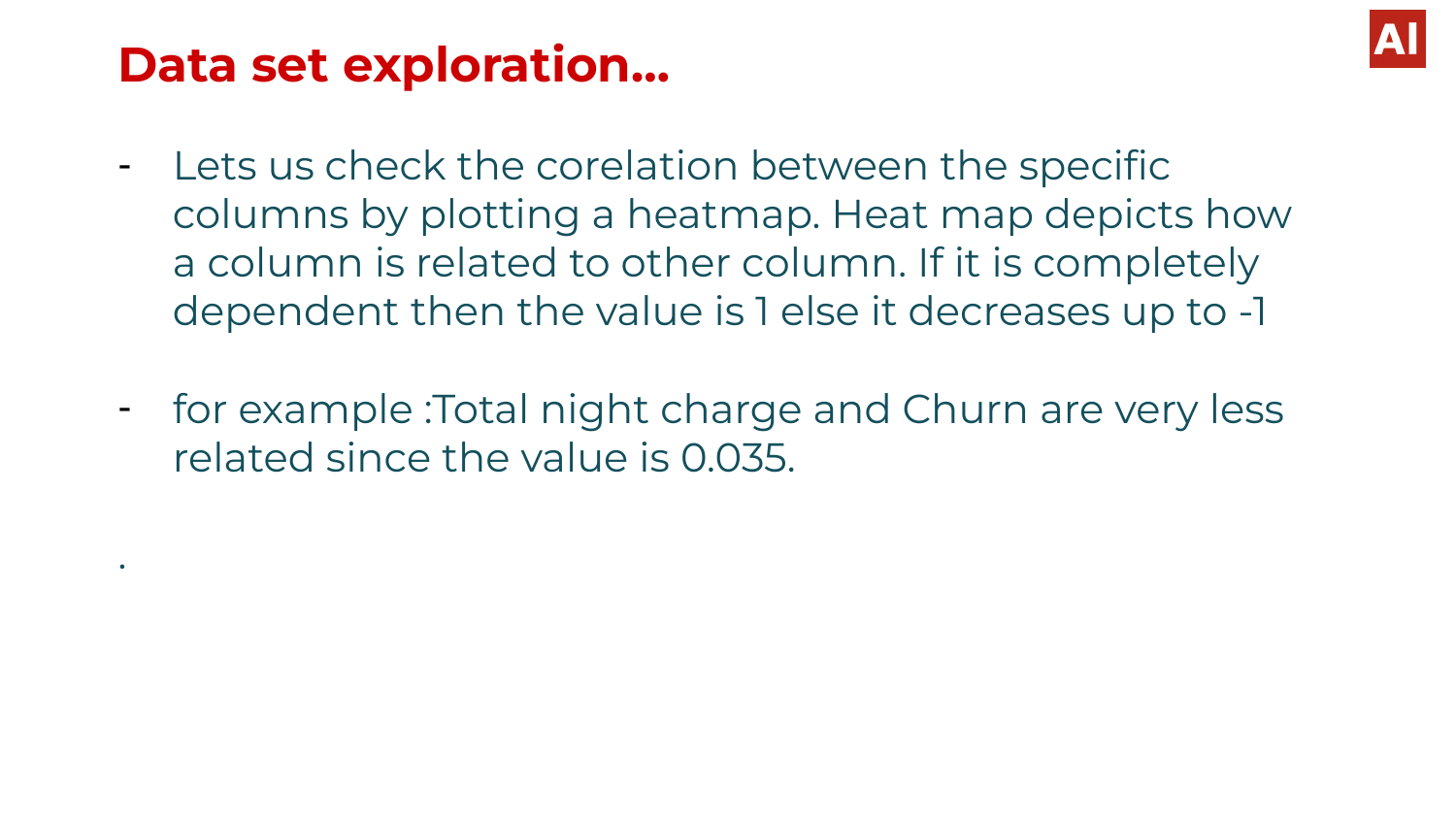

Data set exploration…

Lets us check the corelation between the specific columns by plotting a heatmap. Heat map depicts how a column is related to other column. If it is completely dependent then the value is 1 else it decreases up to -1

for example :Total night charge and Churn are very less related since the value is 0.035.
.